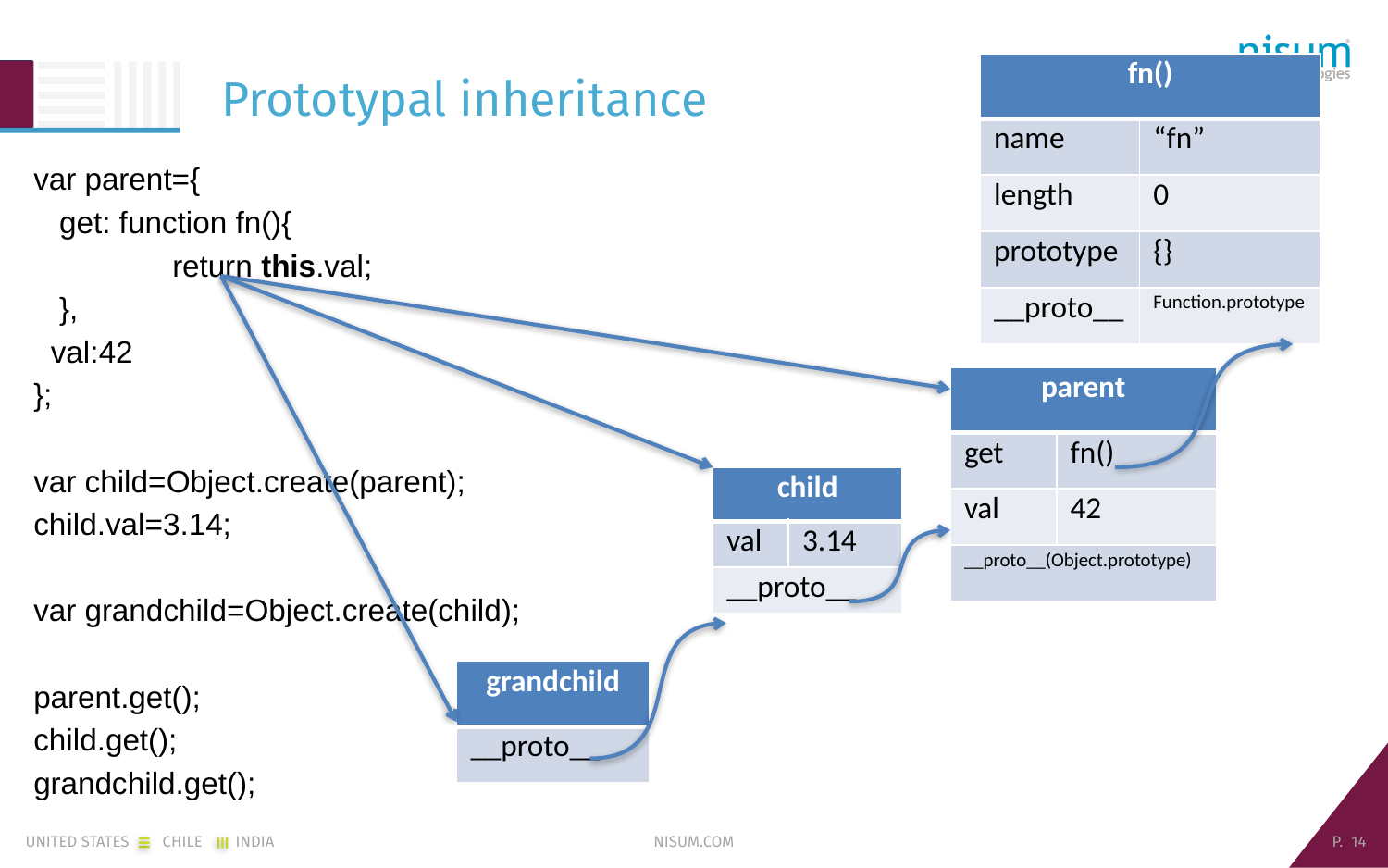

Prototypal inheritance
| fn() |  |
| --- | --- |
| name | “fn” |
| length | 0 |
| prototype | {} |
| \_\_proto\_\_ | Function.prototype |
var parent={
   get: function fn(){
	return this.val;
   },
  val:42
};

var child=Object.create(parent);
child.val=3.14;

var grandchild=Object.create(child);

parent.get();
child.get();
grandchild.get();

| parent |  |
| --- | --- |
| get | fn() |
| val | 42 |
| \_\_proto\_\_(Object.prototype) |  |
| child |  |
| --- | --- |
| val | 3.14 |
| \_\_proto\_\_ |  |
| grandchild |
| --- |
| \_\_proto\_\_ |